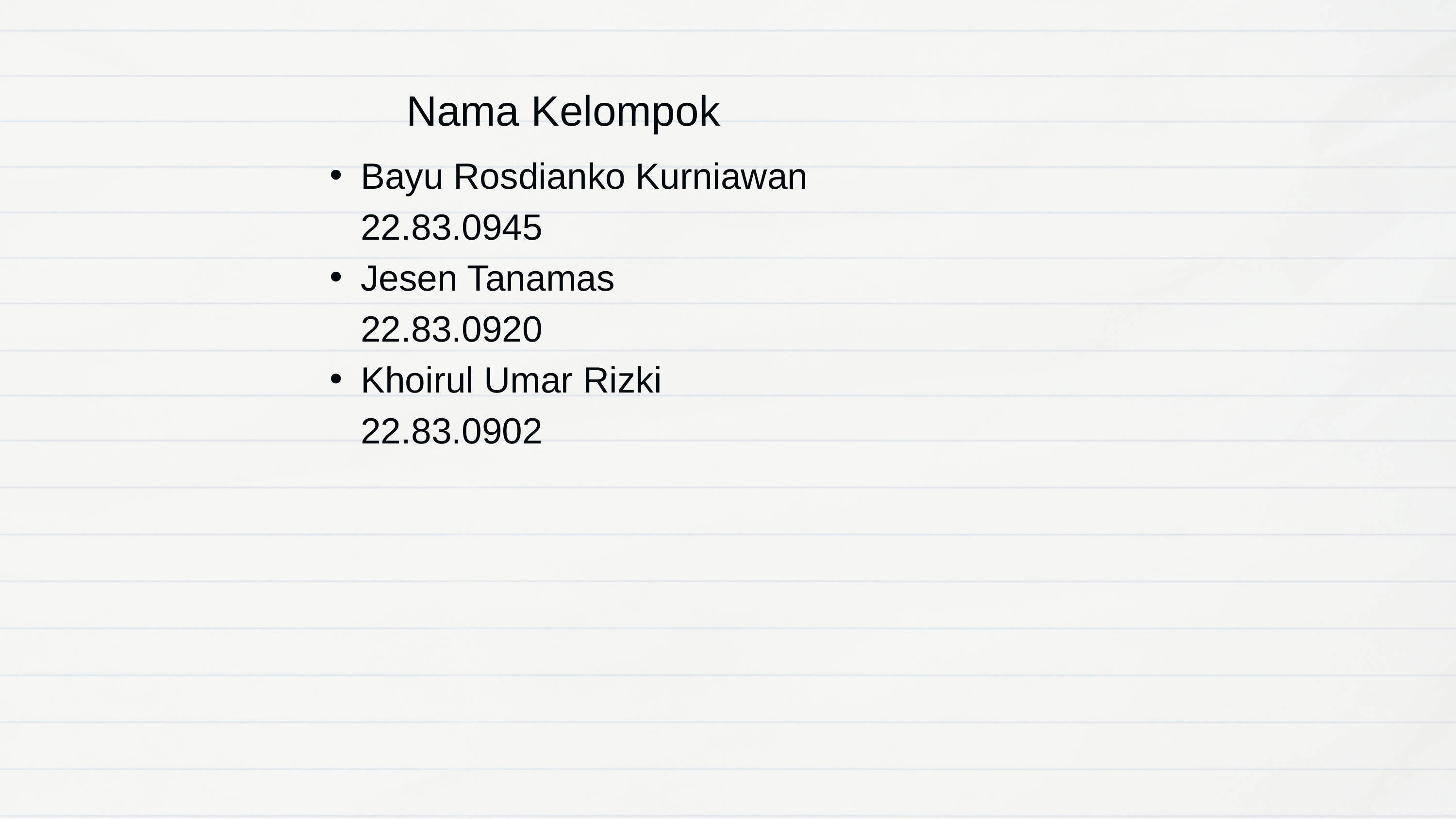

Nama Kelompok
Bayu Rosdianko Kurniawan 22.83.0945
Jesen Tanamas                      22.83.0920
Khoirul Umar Rizki                 22.83.0902